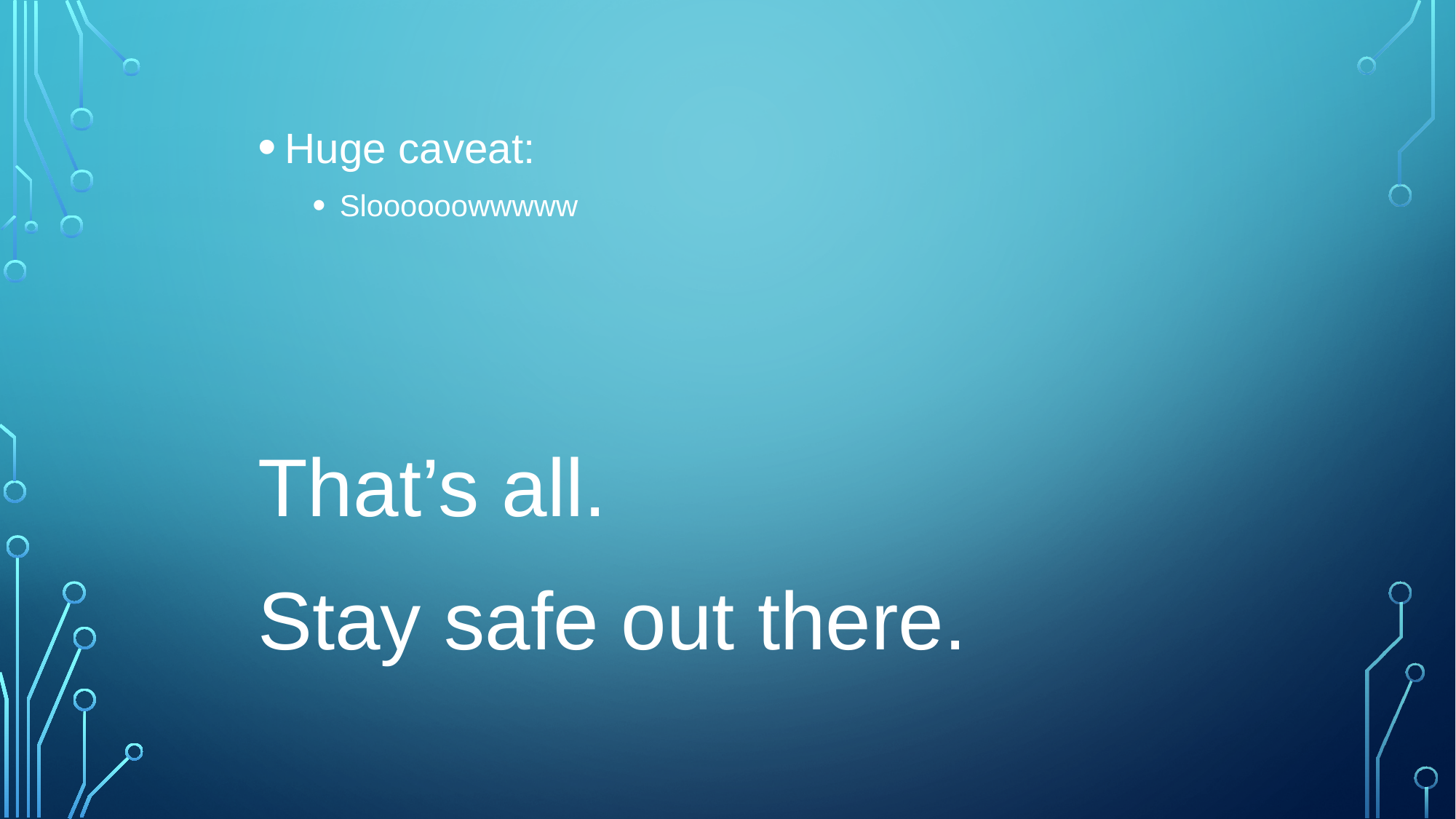

Huge caveat:
Sloooooowwwww
That’s all.
Stay safe out there.